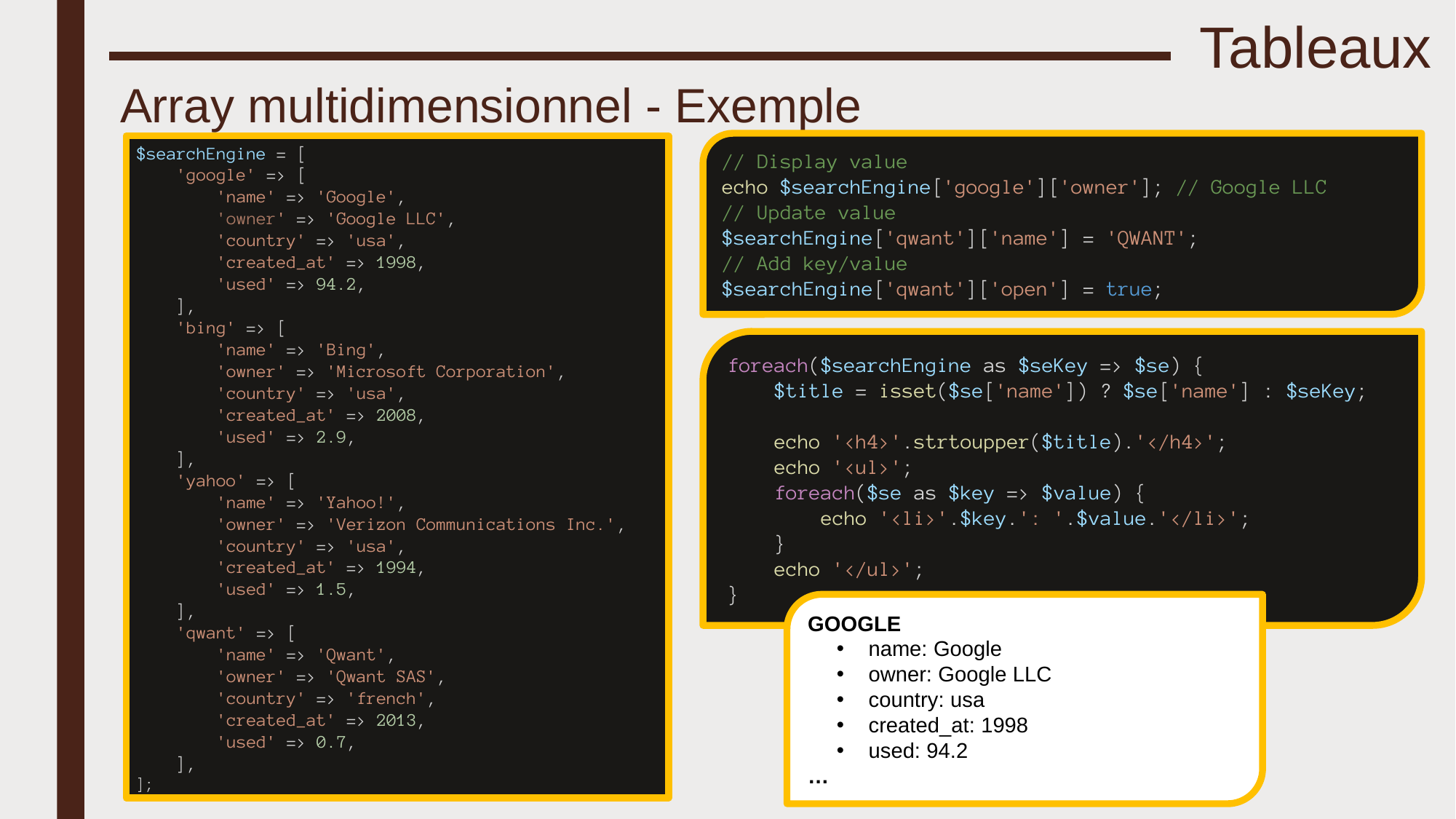

# Tableaux
Array multidimensionnel - Exemple

// Display value
echo $searchEngine['google']['owner']; // Google LLC
// Update value
$searchEngine['qwant']['name'] = 'QWANT';
// Add key/value
$searchEngine['qwant']['open'] = true;
$searchEngine = [
    'google' => [
        'name' => 'Google',
        'owner' => 'Google LLC',
        'country' => 'usa',
        'created_at' => 1998,
        'used' => 94.2,
    ],
    'bing' => [
        'name' => 'Bing',
        'owner' => 'Microsoft Corporation',
        'country' => 'usa',
        'created_at' => 2008,
        'used' => 2.9,
    ],
    'yahoo' => [
        'name' => 'Yahoo!',
        'owner' => 'Verizon Communications Inc.',
        'country' => 'usa',
        'created_at' => 1994,
        'used' => 1.5,
    ],
    'qwant' => [
        'name' => 'Qwant',
        'owner' => 'Qwant SAS',
        'country' => 'french',
        'created_at' => 2013,
        'used' => 0.7,
    ],
];
foreach($searchEngine as $seKey => $se) {
    $title = isset($se['name']) ? $se['name'] : $seKey;
    echo '<h4>'.strtoupper($title).'</h4>';
    echo '<ul>';
    foreach($se as $key => $value) {
        echo '<li>'.$key.': '.$value.'</li>';
    }
    echo '</ul>';
}
GOOGLE
 name: Google
 owner: Google LLC
 country: usa
 created_at: 1998
 used: 94.2
…